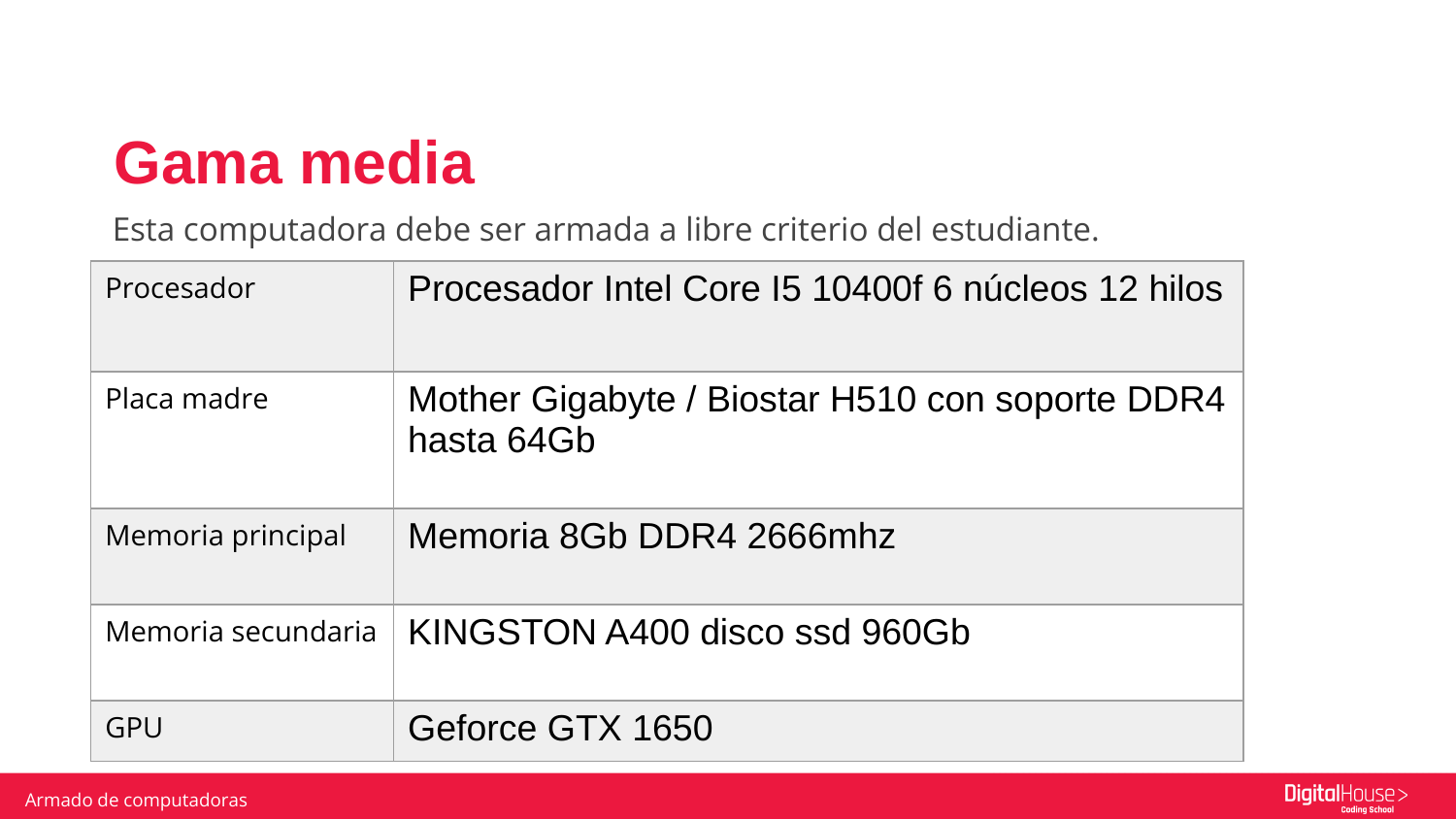

Gama media
Esta computadora debe ser armada a libre criterio del estudiante.

| Procesador | Procesador Intel Core I5 10400f 6 núcleos 12 hilos |
| --- | --- |
| Placa madre | Mother Gigabyte / Biostar H510 con soporte DDR4 hasta 64Gb |
| Memoria principal | Memoria 8Gb DDR4 2666mhz |
| Memoria secundaria | KINGSTON A400 disco ssd 960Gb |
| GPU | Geforce GTX 1650 |